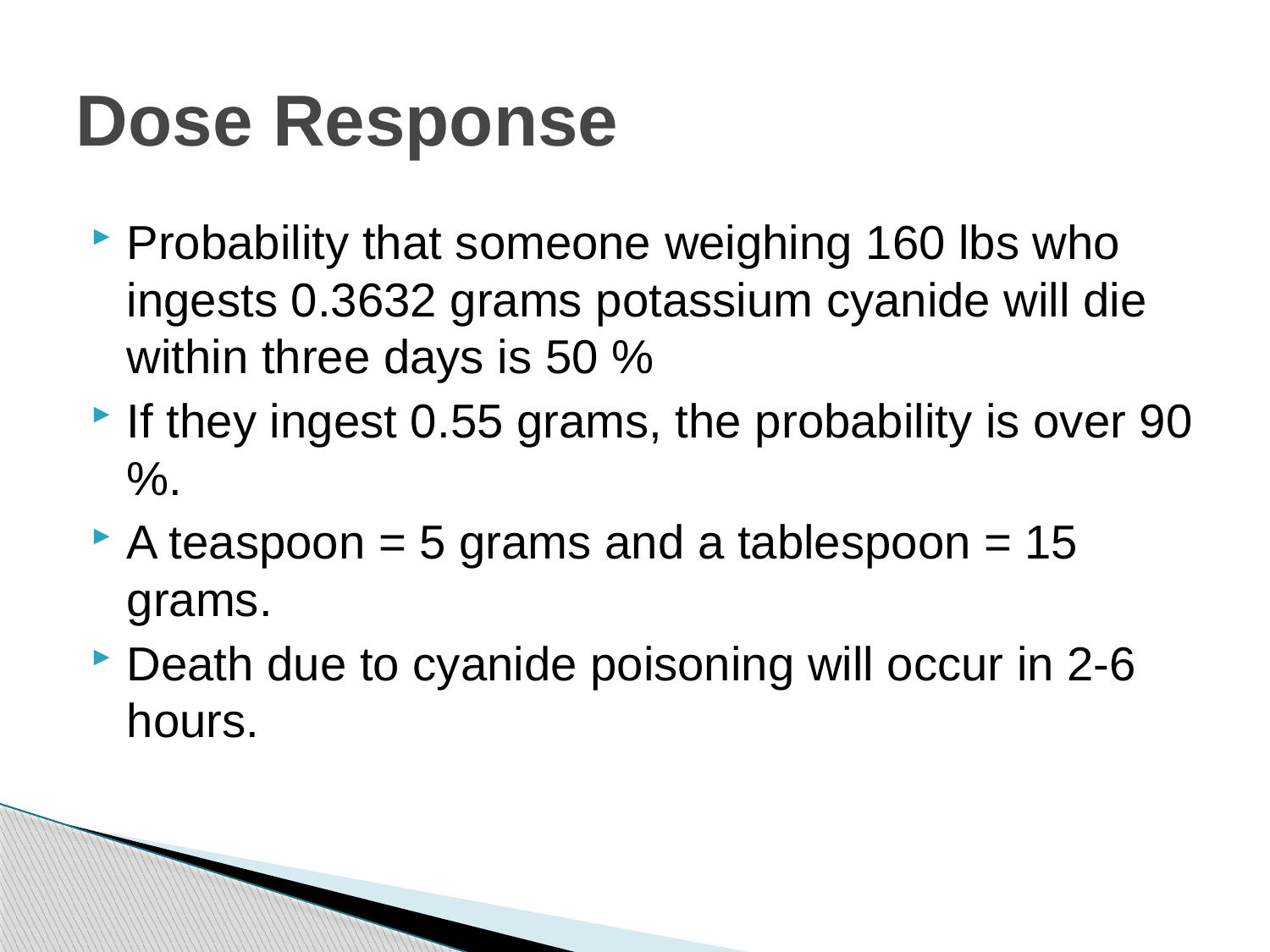

# Dose Response
Probability that someone weighing 160 lbs who ingests 0.3632 grams potassium cyanide will die within three days is 50 %
If they ingest 0.55 grams, the probability is over 90 %.
A teaspoon = 5 grams and a tablespoon = 15 grams.
Death due to cyanide poisoning will occur in 2-6 hours.